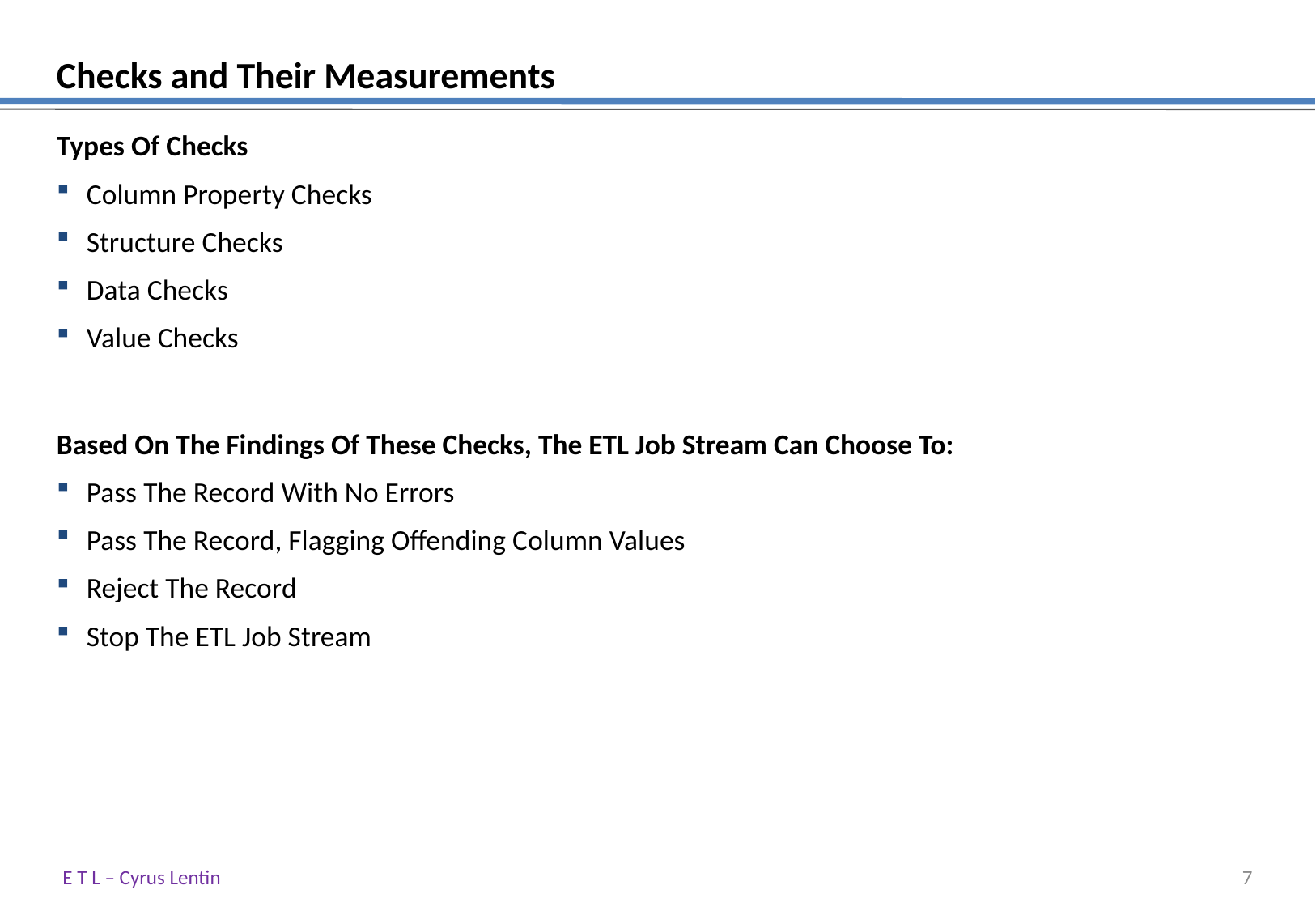

# Checks and Their Measurements
Types Of Checks
Column Property Checks
Structure Checks
Data Checks
Value Checks

Based On The Findings Of These Checks, The ETL Job Stream Can Choose To:
Pass The Record With No Errors
Pass The Record, Flagging Offending Column Values
Reject The Record
Stop The ETL Job Stream
E T L – Cyrus Lentin
7